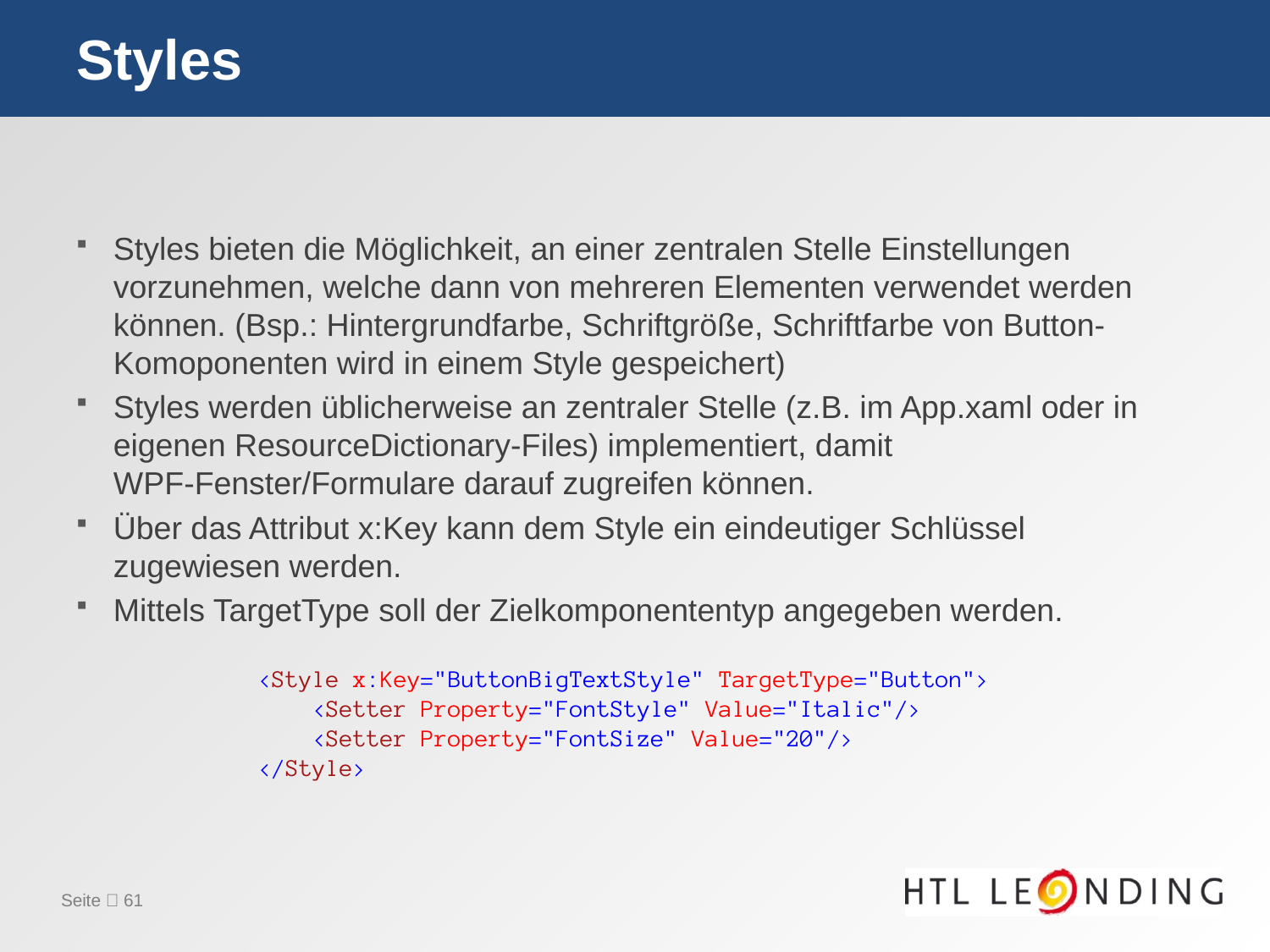

# Styles
Styles bieten die Möglichkeit, an einer zentralen Stelle Einstellungen vorzunehmen, welche dann von mehreren Elementen verwendet werden können. (Bsp.: Hintergrundfarbe, Schriftgröße, Schriftfarbe von Button-Komoponenten wird in einem Style gespeichert)
Styles werden üblicherweise an zentraler Stelle (z.B. im App.xaml oder in eigenen ResourceDictionary-Files) implementiert, damit WPF-Fenster/Formulare darauf zugreifen können.
Über das Attribut x:Key kann dem Style ein eindeutiger Schlüssel zugewiesen werden.
Mittels TargetType soll der Zielkomponententyp angegeben werden.

            <Style x:Key="ButtonBigTextStyle" TargetType="Button">
                <Setter Property="FontStyle" Value="Italic"/>
                <Setter Property="FontSize" Value="20"/>
            </Style>